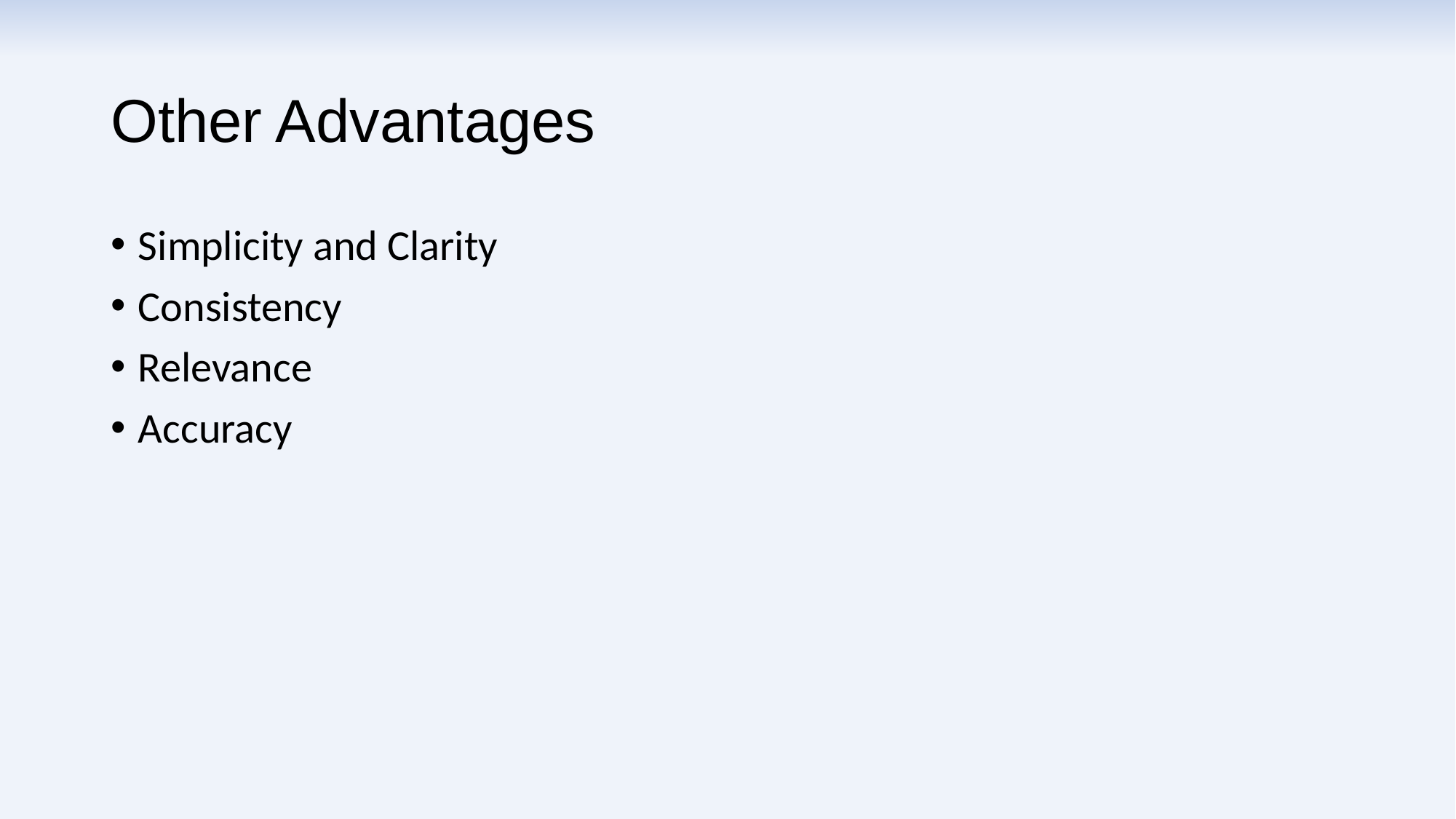

# Other Advantages
Simplicity and Clarity
Consistency
Relevance
Accuracy